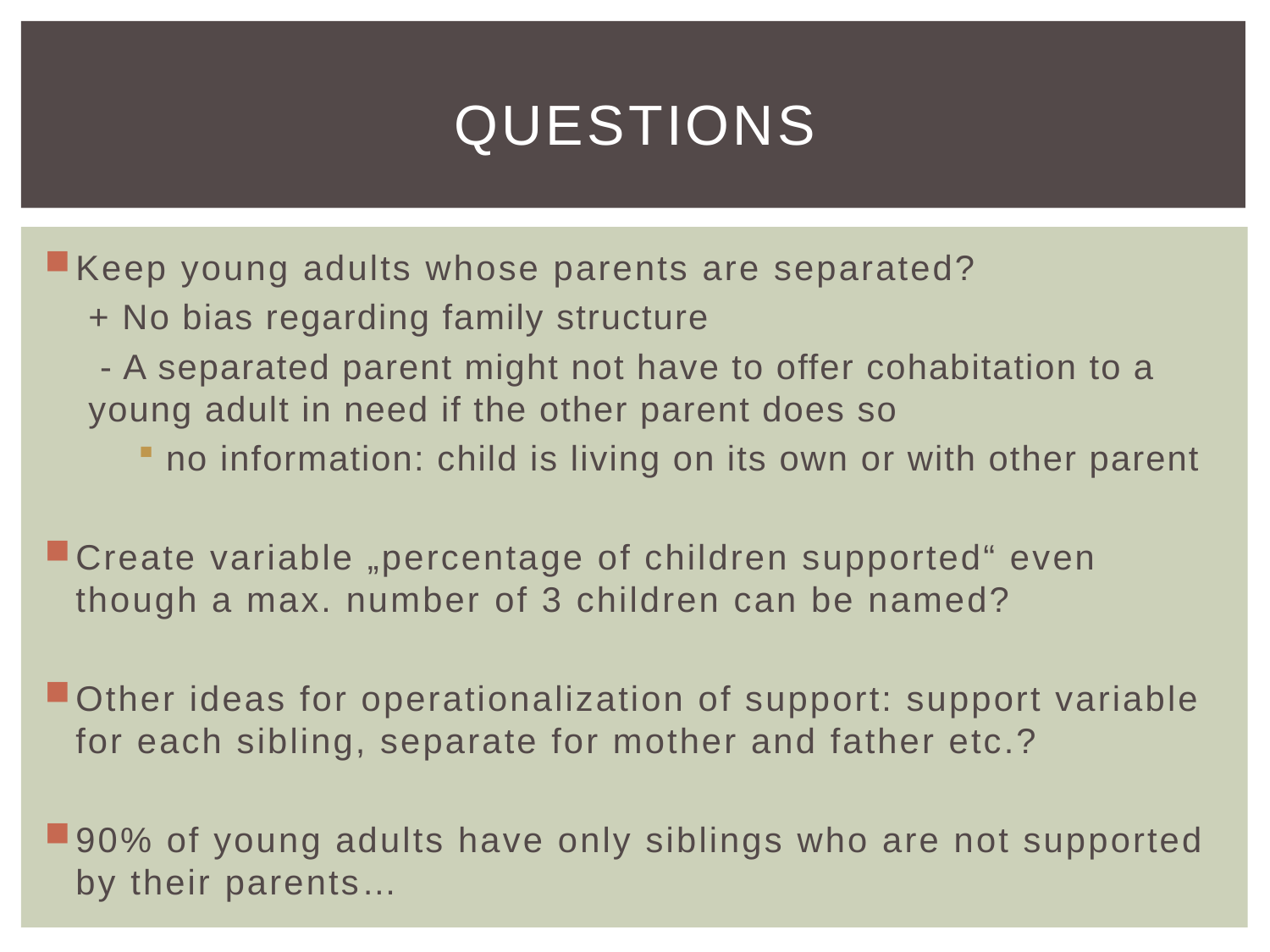

# Questions
Keep young adults whose parents are separated?
+ No bias regarding family structure
 - A separated parent might not have to offer cohabitation to a young adult in need if the other parent does so
 no information: child is living on its own or with other parent

Create variable „percentage of children supported“ even though a max. number of 3 children can be named?

Other ideas for operationalization of support: support variable for each sibling, separate for mother and father etc.?

90% of young adults have only siblings who are not supported by their parents…